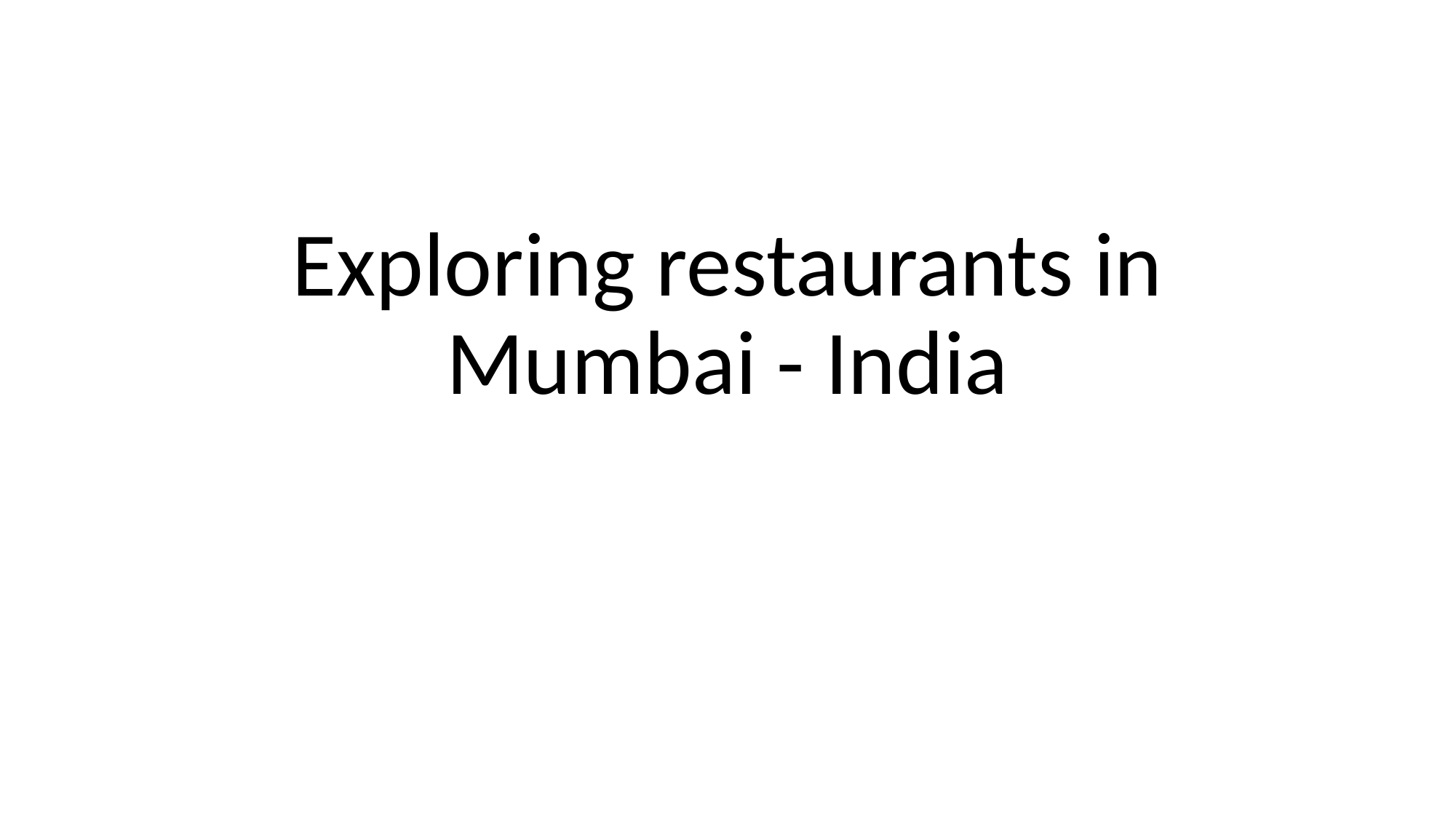

# Exploring restaurants in Mumbai - India